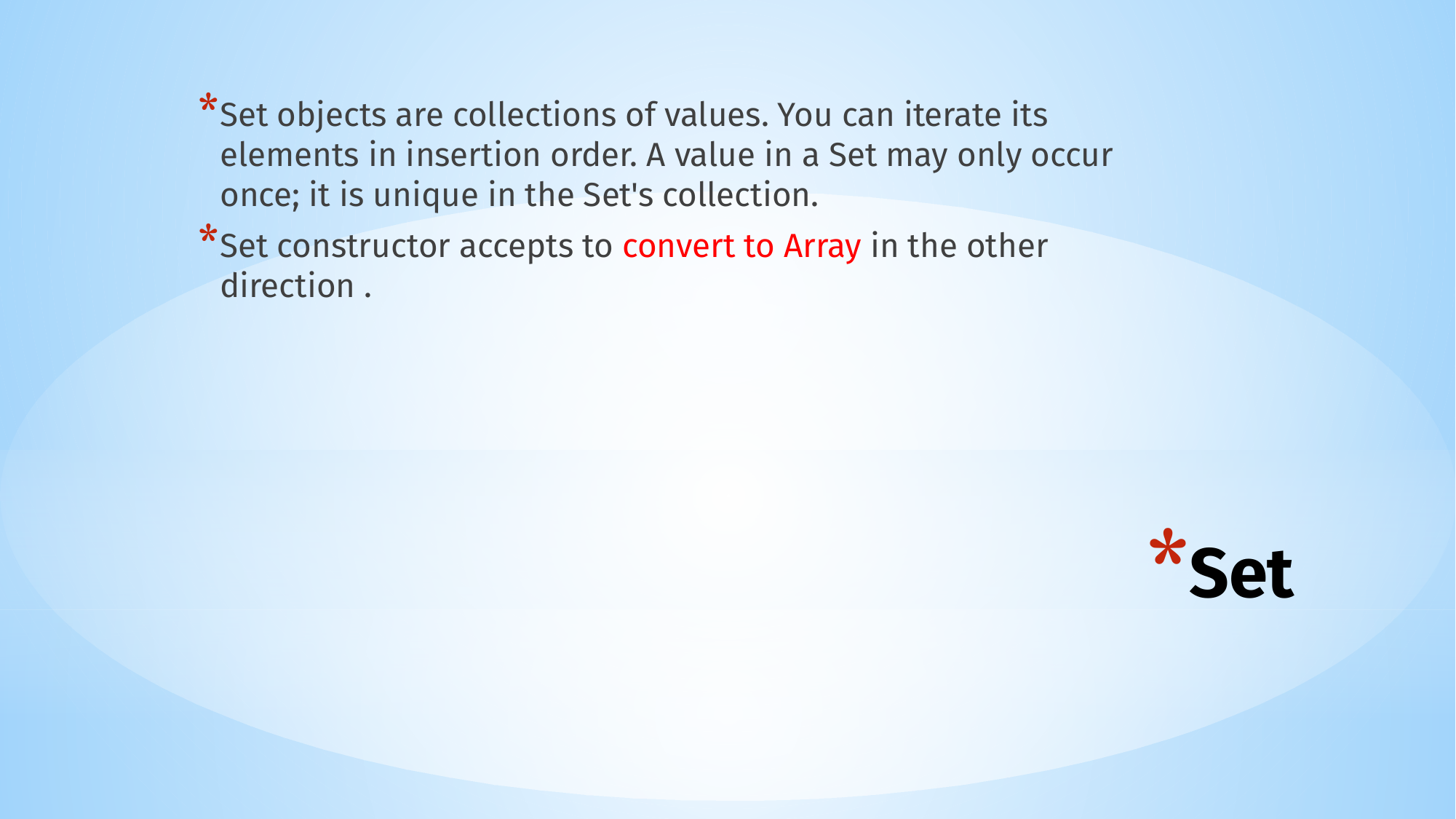

Set objects are collections of values. You can iterate its elements in insertion order. A value in a Set may only occur once; it is unique in the Set's collection.
Set constructor accepts to convert to Array in the other direction .
# Set